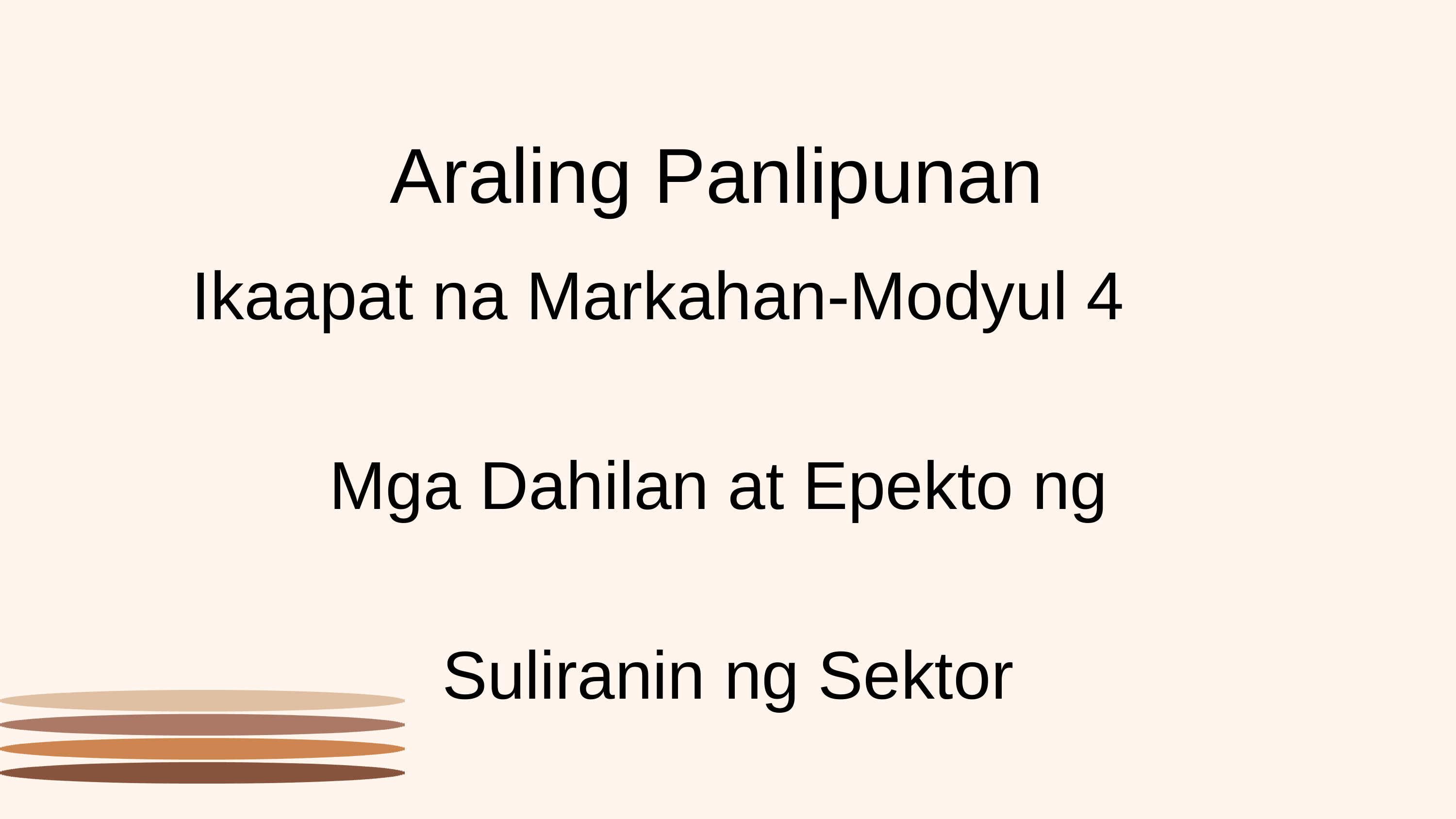

Araling Panlipunan
Ikaapat na Markahan-Modyul 4
Mga Dahilan at Epekto ng
Suliranin ng Sektor
ng Agrikultura